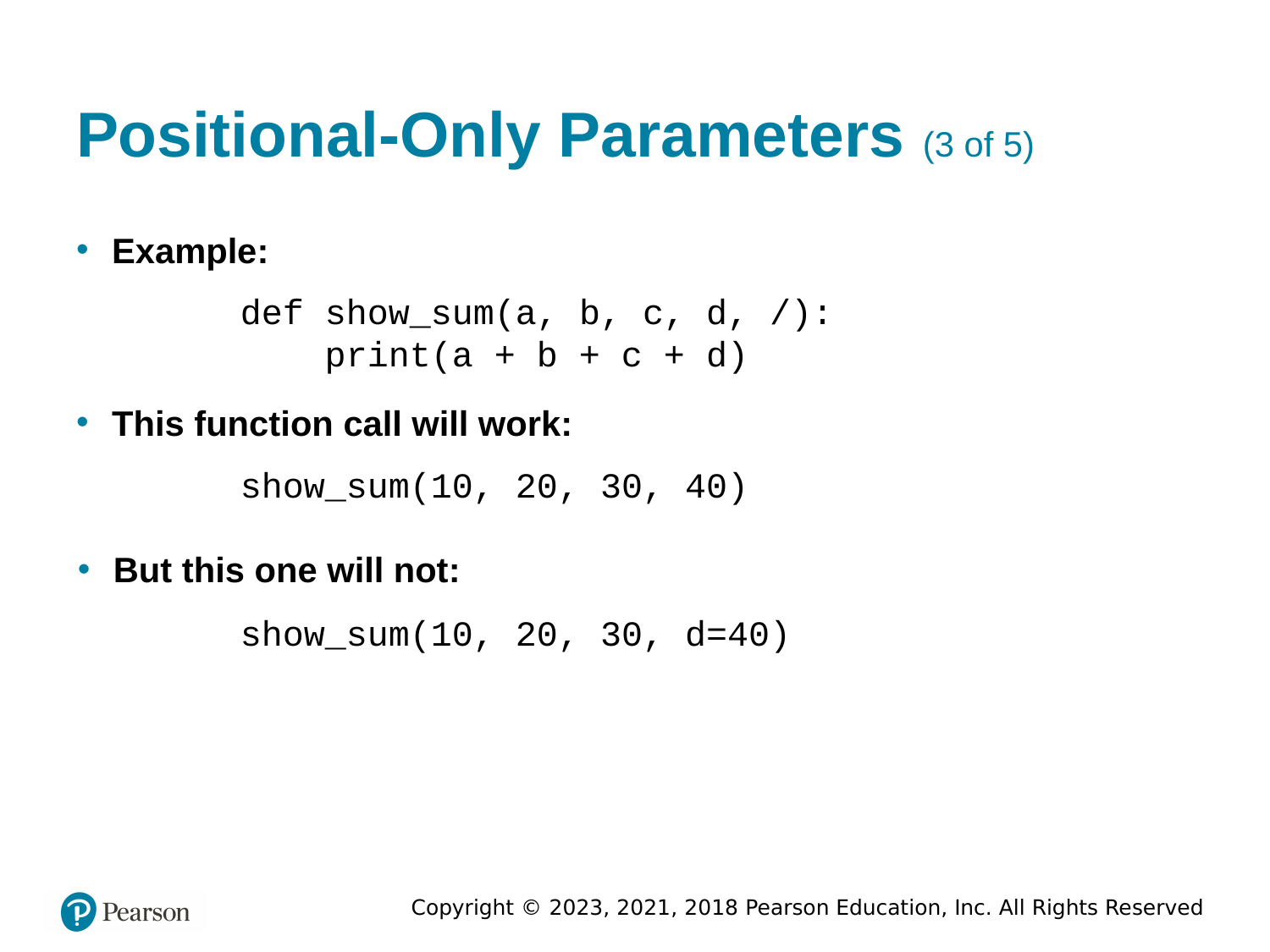

# Positional-Only Parameters (3 of 5)
Example:
def show_sum(a, b, c, d, /):
    print(a + b + c + d)
This function call will work:
show_sum(10, 20, 30, 40)
But this one will not:
show_sum(10, 20, 30, d=40)